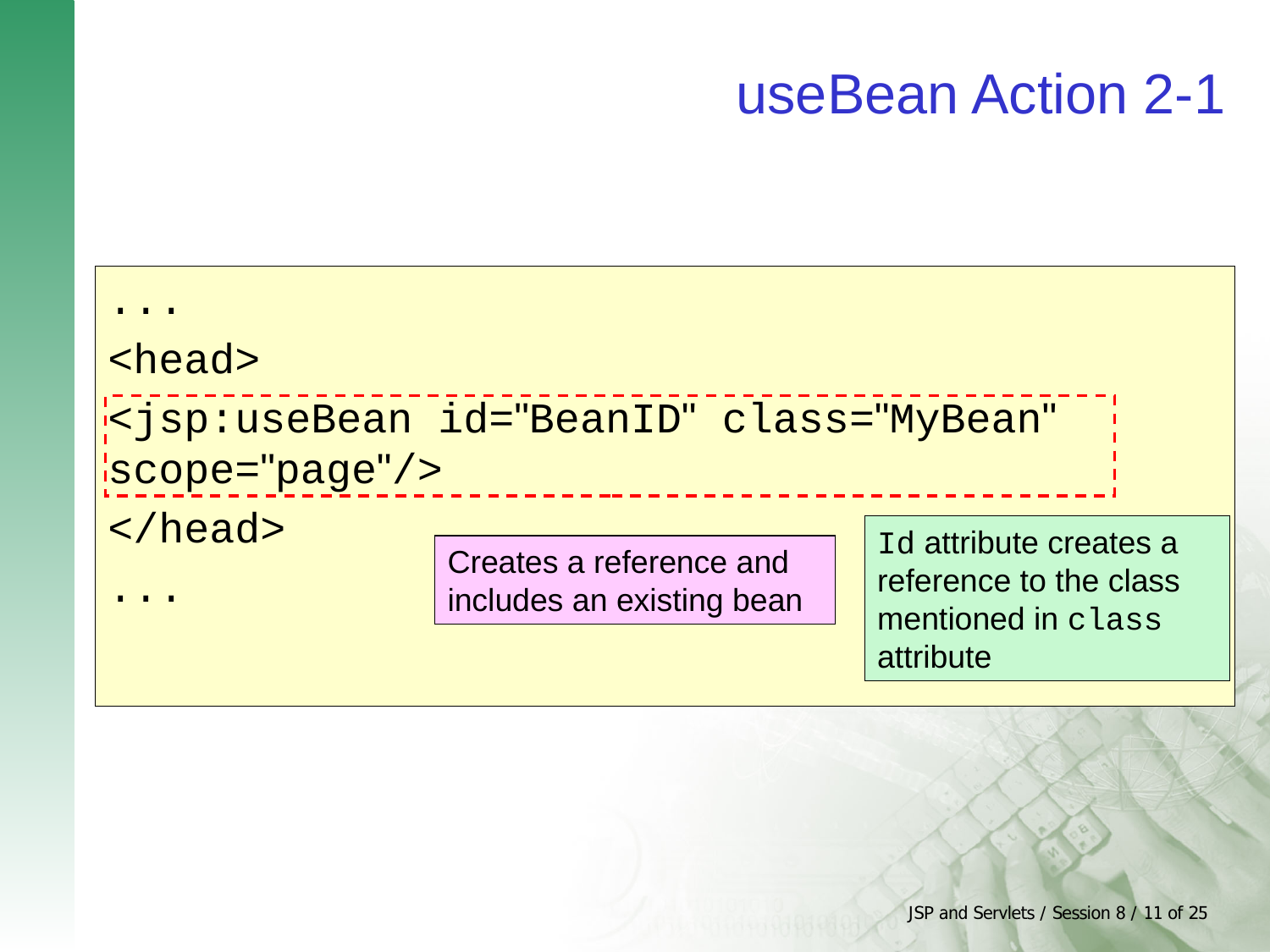

# useBean Action 2-1
...
<head>
<jsp:useBean id="BeanID" class="MyBean" scope="page"/>
</head>
...

Id attribute creates a reference to the class mentioned in class attribute
Creates a reference and includes an existing bean